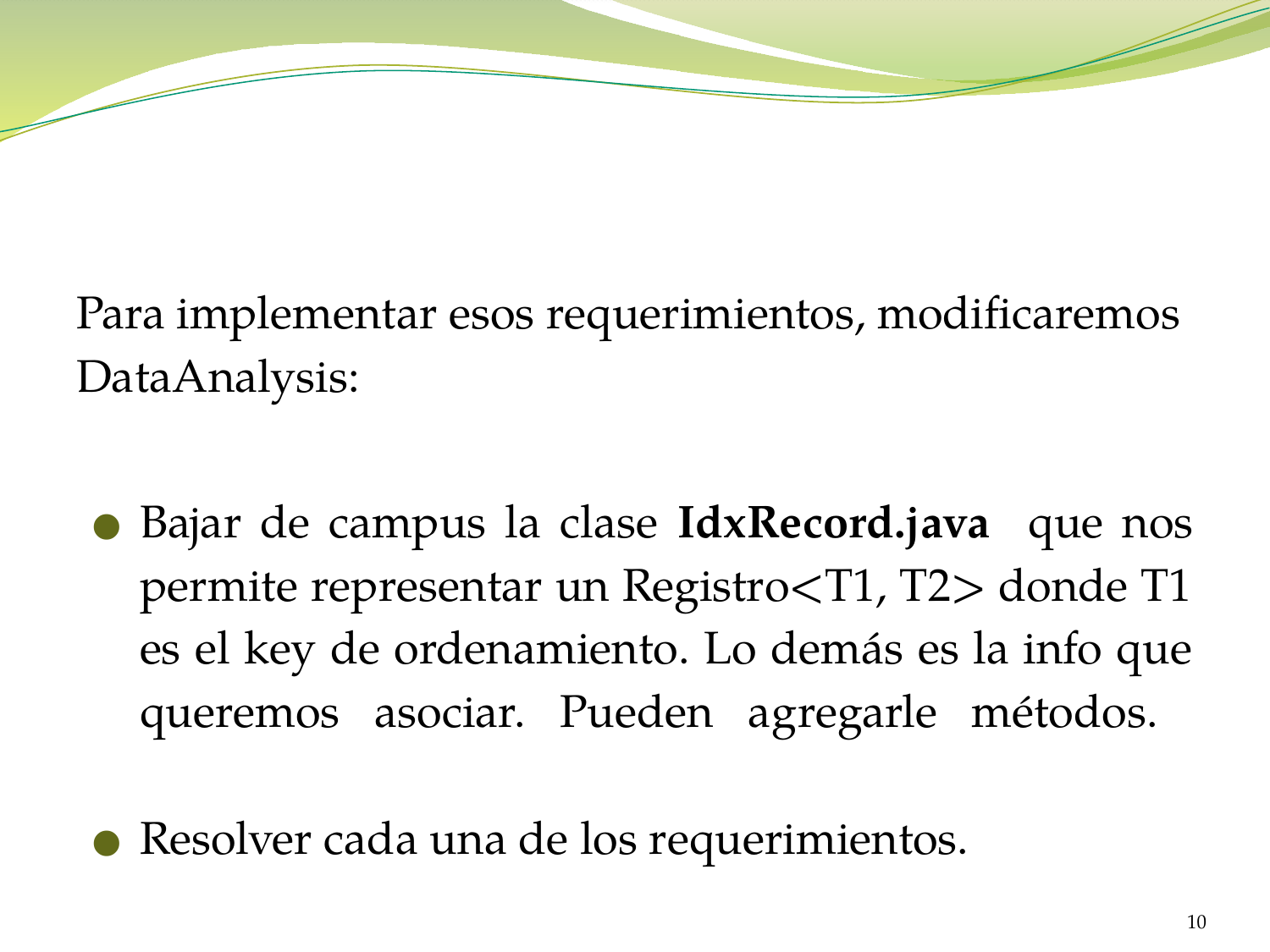

Para implementar esos requerimientos, modificaremos DataAnalysis:

Bajar de campus la clase IdxRecord.java  que nos permite representar un Registro<T1, T2> donde T1 es el key de ordenamiento. Lo demás es la info que queremos asociar. Pueden agregarle métodos.
Resolver cada una de los requerimientos.
10